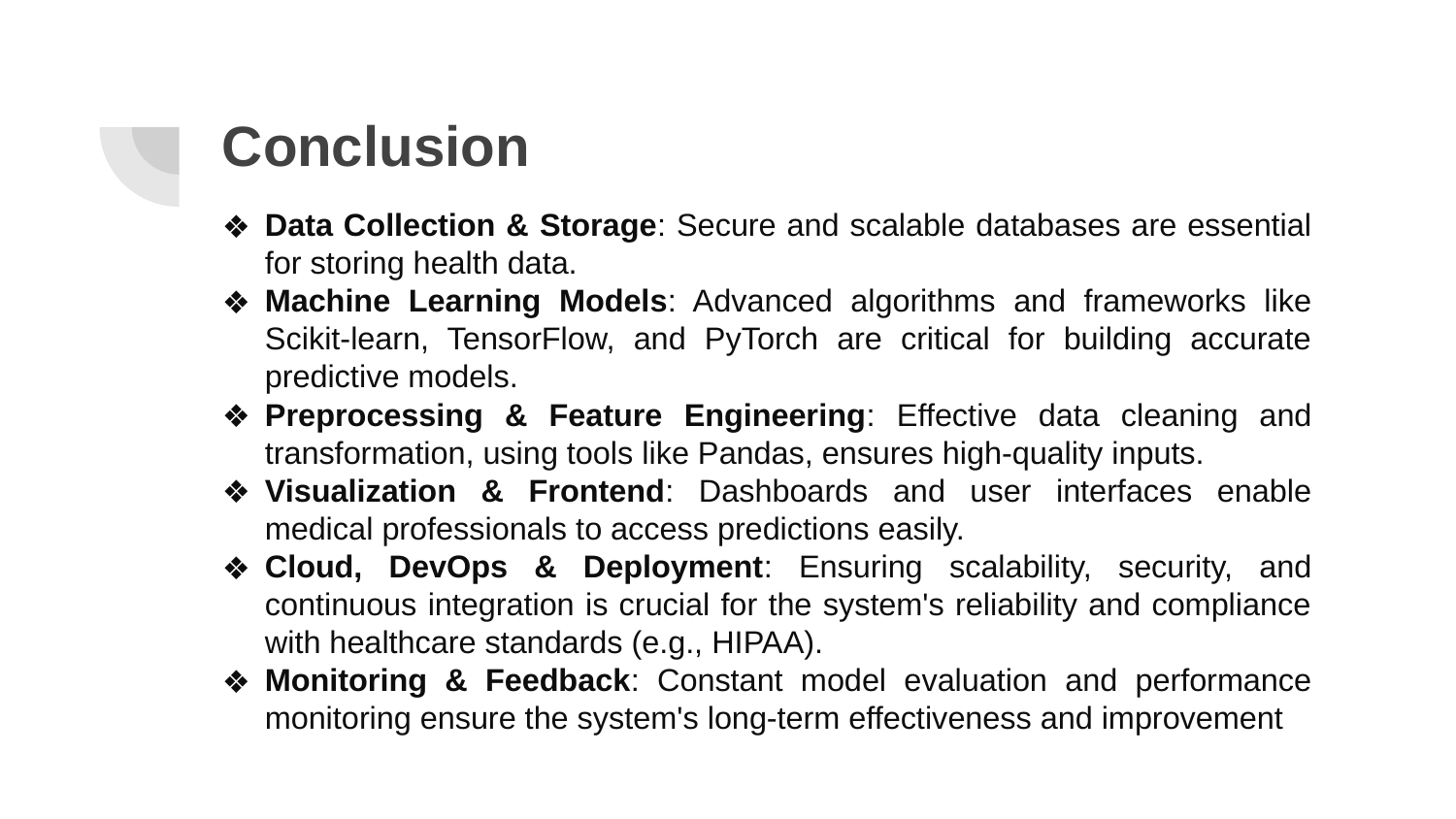

# Conclusion
Data Collection & Storage: Secure and scalable databases are essential for storing health data.
Machine Learning Models: Advanced algorithms and frameworks like Scikit-learn, TensorFlow, and PyTorch are critical for building accurate predictive models.
Preprocessing & Feature Engineering: Effective data cleaning and transformation, using tools like Pandas, ensures high-quality inputs.
Visualization & Frontend: Dashboards and user interfaces enable medical professionals to access predictions easily.
Cloud, DevOps & Deployment: Ensuring scalability, security, and continuous integration is crucial for the system's reliability and compliance with healthcare standards (e.g., HIPAA).
Monitoring & Feedback: Constant model evaluation and performance monitoring ensure the system's long-term effectiveness and improvement